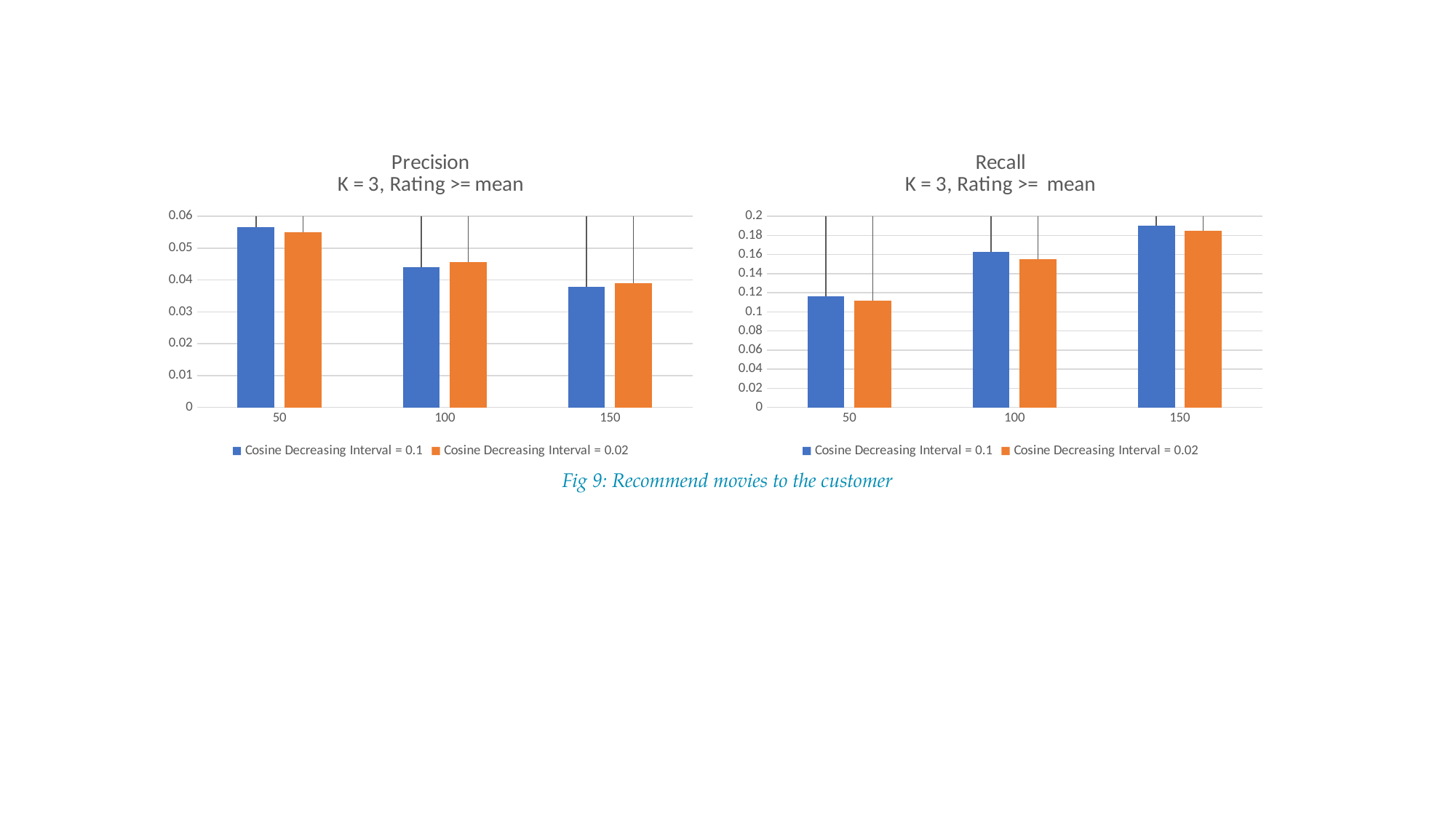

### Chart: Precision
K = 3, Rating >= mean

| Category | Cosine Decreasing Interval = 0.1 | Cosine Decreasing Interval = 0.02 |
|---|---|---|
| 50 | 0.05662 | 0.05502 |
| 100 | 0.044 | 0.04562 |
| 150 | 0.03790103 | 0.03910111 |

### Chart: Recall
K = 3, Rating >=  mean

| Category | Cosine Decreasing Interval = 0.1 | Cosine Decreasing Interval = 0.02 |
|---|---|---|
| 50 | 0.1159529 | 0.1118352 |
| 100 | 0.1629141 | 0.1550002 |
| 150 | 0.1903367 | 0.1851932 |
Fig 9: Recommend movies to the customer